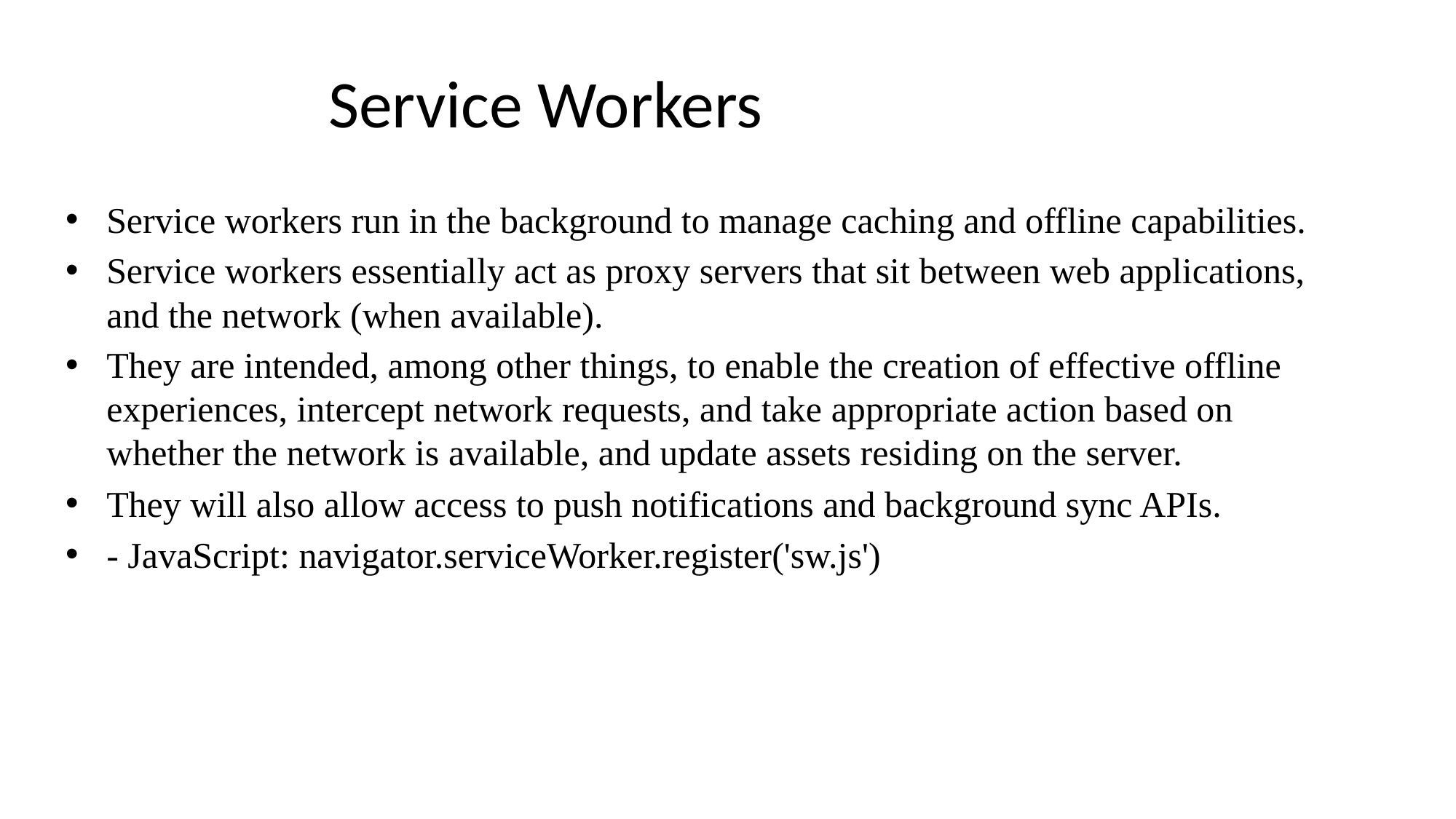

# Service Workers
Service workers run in the background to manage caching and offline capabilities.
Service workers essentially act as proxy servers that sit between web applications, and the network (when available).
They are intended, among other things, to enable the creation of effective offline experiences, intercept network requests, and take appropriate action based on whether the network is available, and update assets residing on the server.
They will also allow access to push notifications and background sync APIs.
- JavaScript: navigator.serviceWorker.register('sw.js')